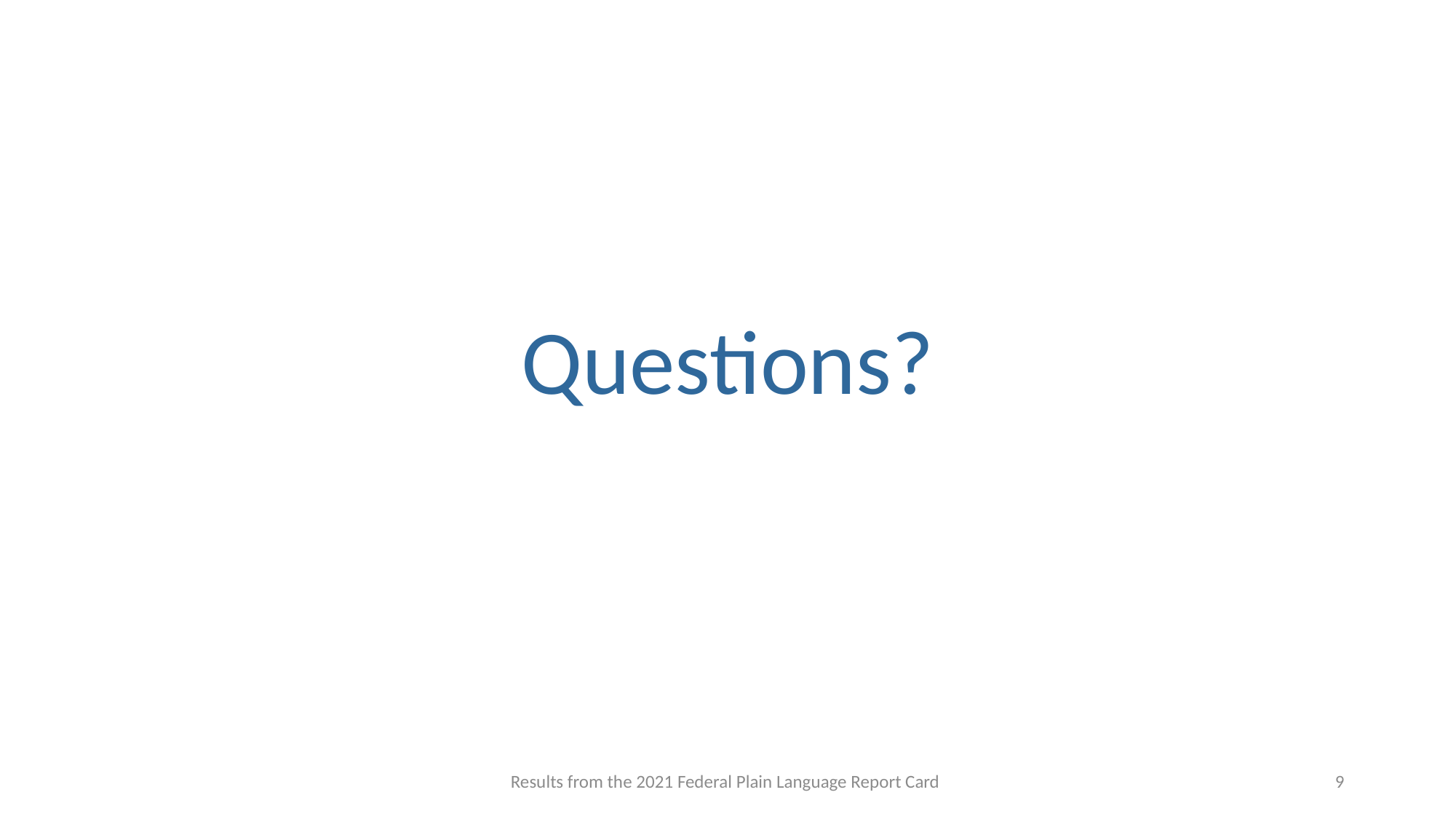

# Questions?

Results from the 2021 Federal Plain Language Report Card
9